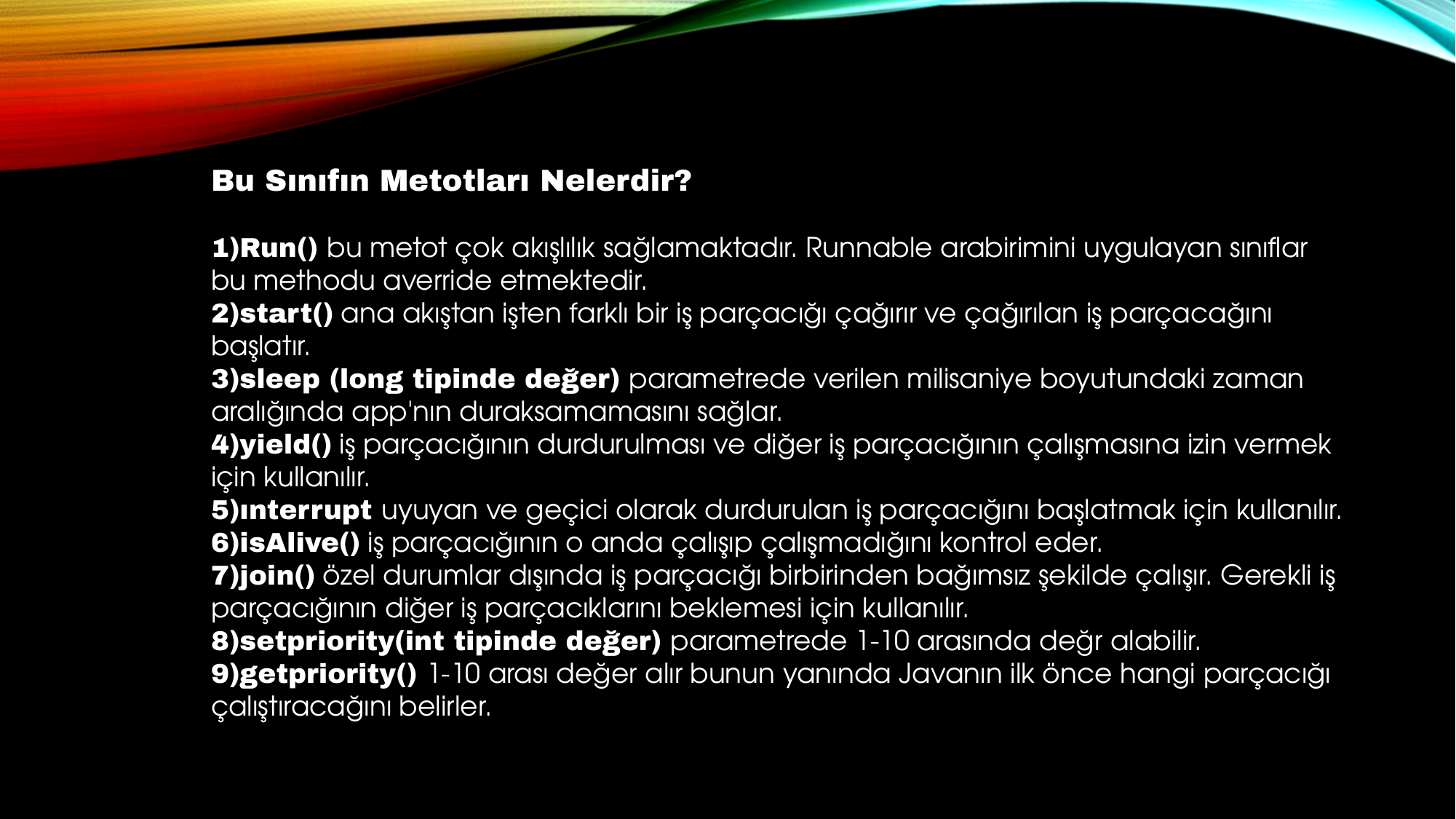

Bu Sınıfın Metotları Nelerdir?

1)Run() bu metot çok akışlılık sağlamaktadır. Runnable arabirimini uygulayan sınıflar bu methodu averride etmektedir.
2)start() ana akıştan işten farklı bir iş parçacığı çağırır ve çağırılan iş parçacağını başlatır.
3)sleep (long tipinde değer) parametrede verilen milisaniye boyutundaki zaman aralığında app'nın duraksamamasını sağlar.
4)yield() iş parçacığının durdurulması ve diğer iş parçacığının çalışmasına izin vermek için kullanılır.
5)ınterrupt uyuyan ve geçici olarak durdurulan iş parçacığını başlatmak için kullanılır.
6)isAlive() iş parçacığının o anda çalışıp çalışmadığını kontrol eder.
7)join() özel durumlar dışında iş parçacığı birbirinden bağımsız şekilde çalışır. Gerekli iş parçacığının diğer iş parçacıklarını beklemesi için kullanılır.
8)setpriority(int tipinde değer) parametrede 1-10 arasında değr alabilir.
9)getpriority() 1-10 arası değer alır bunun yanında Javanın ilk önce hangi parçacığı çalıştıracağını belirler.